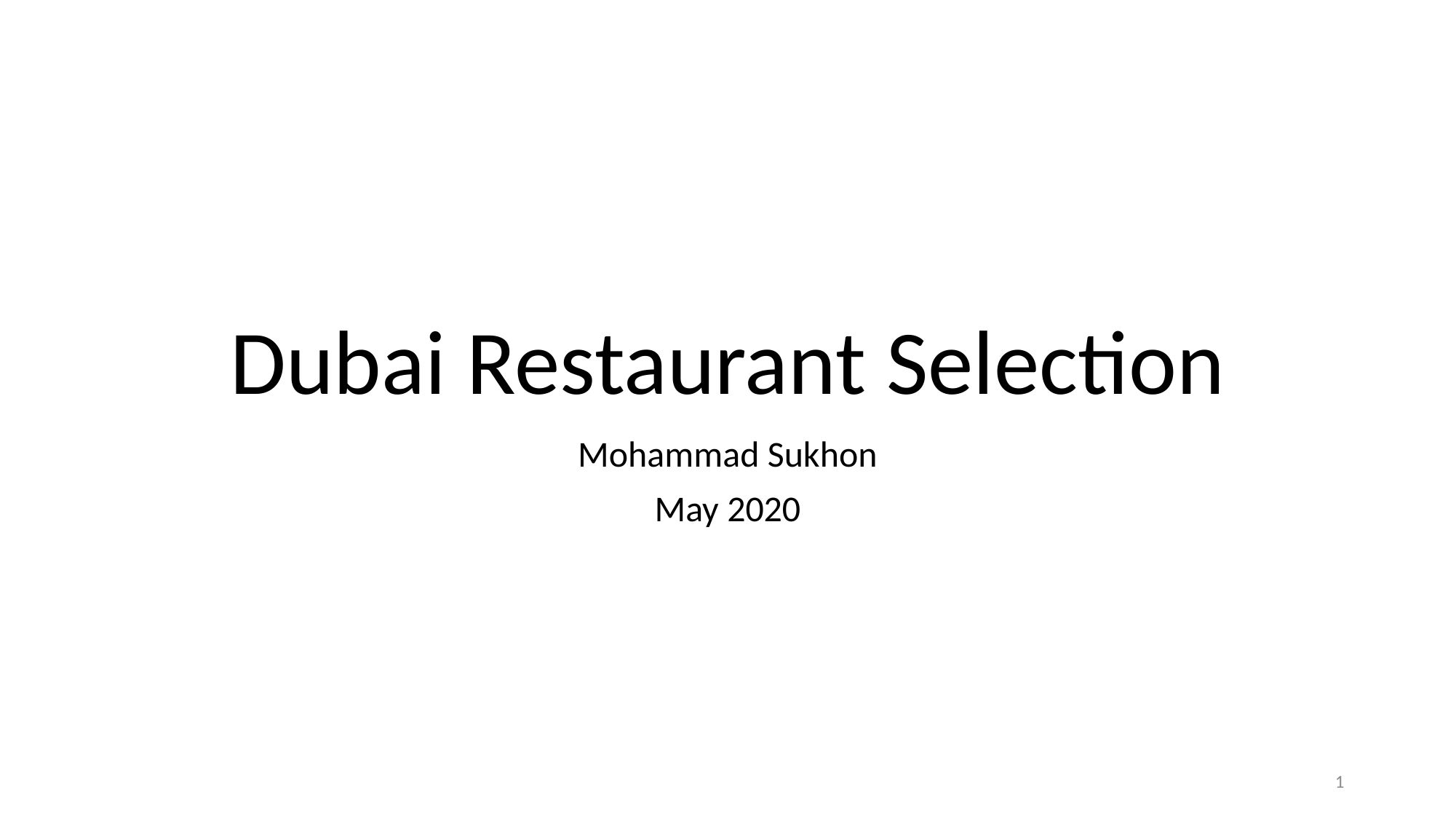

# Dubai Restaurant Selection
Mohammad Sukhon
May 2020
1